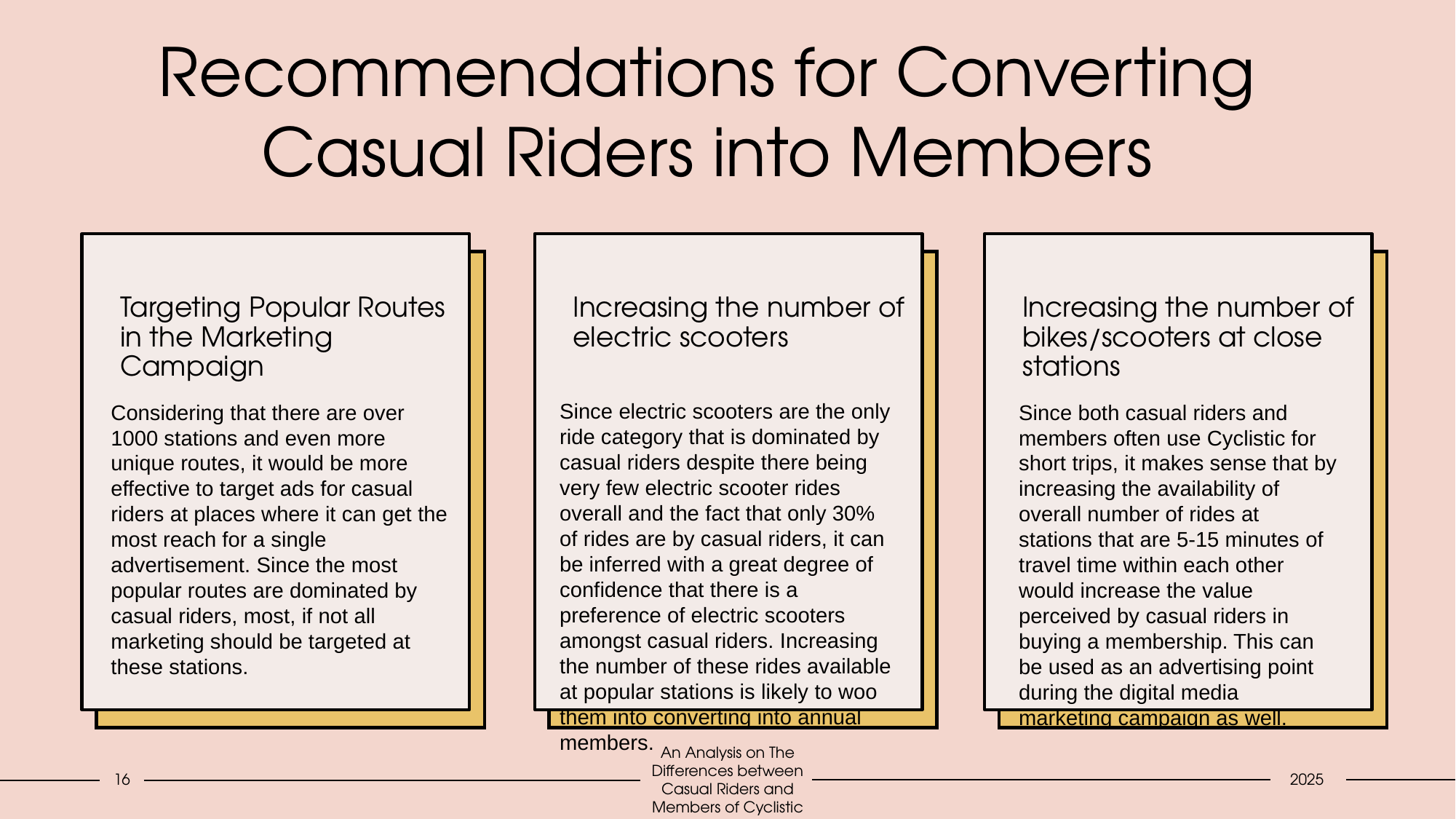

# Recommendations for Converting Casual Riders into Members
Targeting Popular Routes in the Marketing Campaign​
Increasing the number of electric scooters
Increasing the number of bikes/scooters at close stations
Since electric scooters are the only ride category that is dominated by casual riders despite there being very few electric scooter rides overall and the fact that only 30% of rides are by casual riders, it can be inferred with a great degree of confidence that there is a preference of electric scooters amongst casual riders. Increasing the number of these rides available at popular stations is likely to woo them into converting into annual members.

Considering that there are over 1000 stations and even more unique routes, it would be more effective to target ads for casual riders at places where it can get the most reach for a single advertisement. Since the most popular routes are dominated by casual riders, most, if not all marketing should be targeted at these stations.
​

Since both casual riders and members often use Cyclistic for short trips, it makes sense that by increasing the availability of overall number of rides at stations that are 5-15 minutes of travel time within each other would increase the value perceived by casual riders in buying a membership. This can be used as an advertising point during the digital media marketing campaign as well.

16
An Analysis on The Differences between Casual Riders and Members of Cyclistic
2025